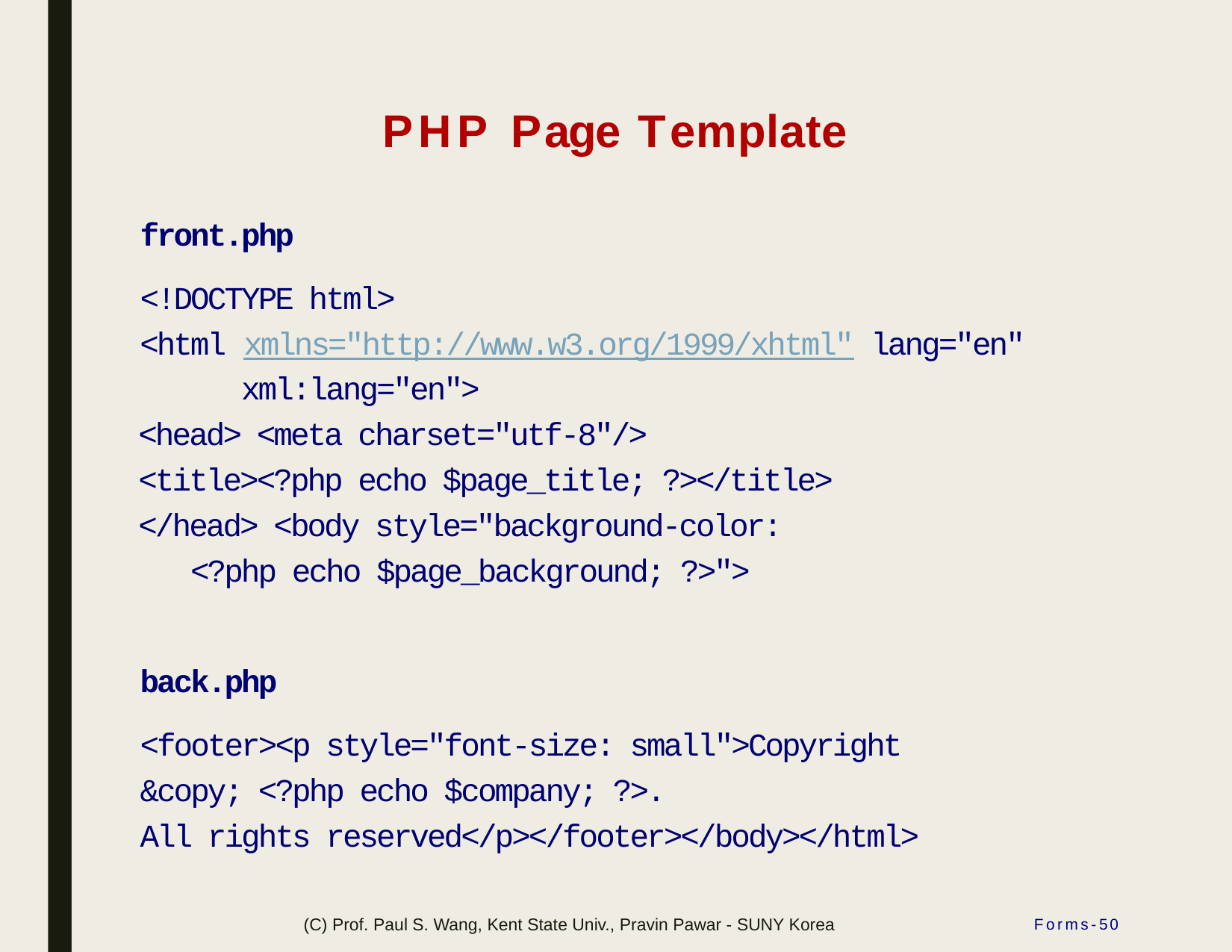

# PHP Page Template
front.php

<!DOCTYPE html>
<html xmlns="http://www.w3.org/1999/xhtml" lang="en" xml:lang="en">
<head> <meta charset="utf-8"/>
<title><?php echo $page_title; ?></title>
</head> <body style="background-color:
<?php echo $page_background; ?>">
back.php

<footer><p style="font-size: small">Copyright
&copy; <?php echo $company; ?>.
All rights reserved</p></footer></body></html>
(C) Prof. Paul S. Wang, Kent State Univ., Pravin Pawar - SUNY Korea
Forms-50